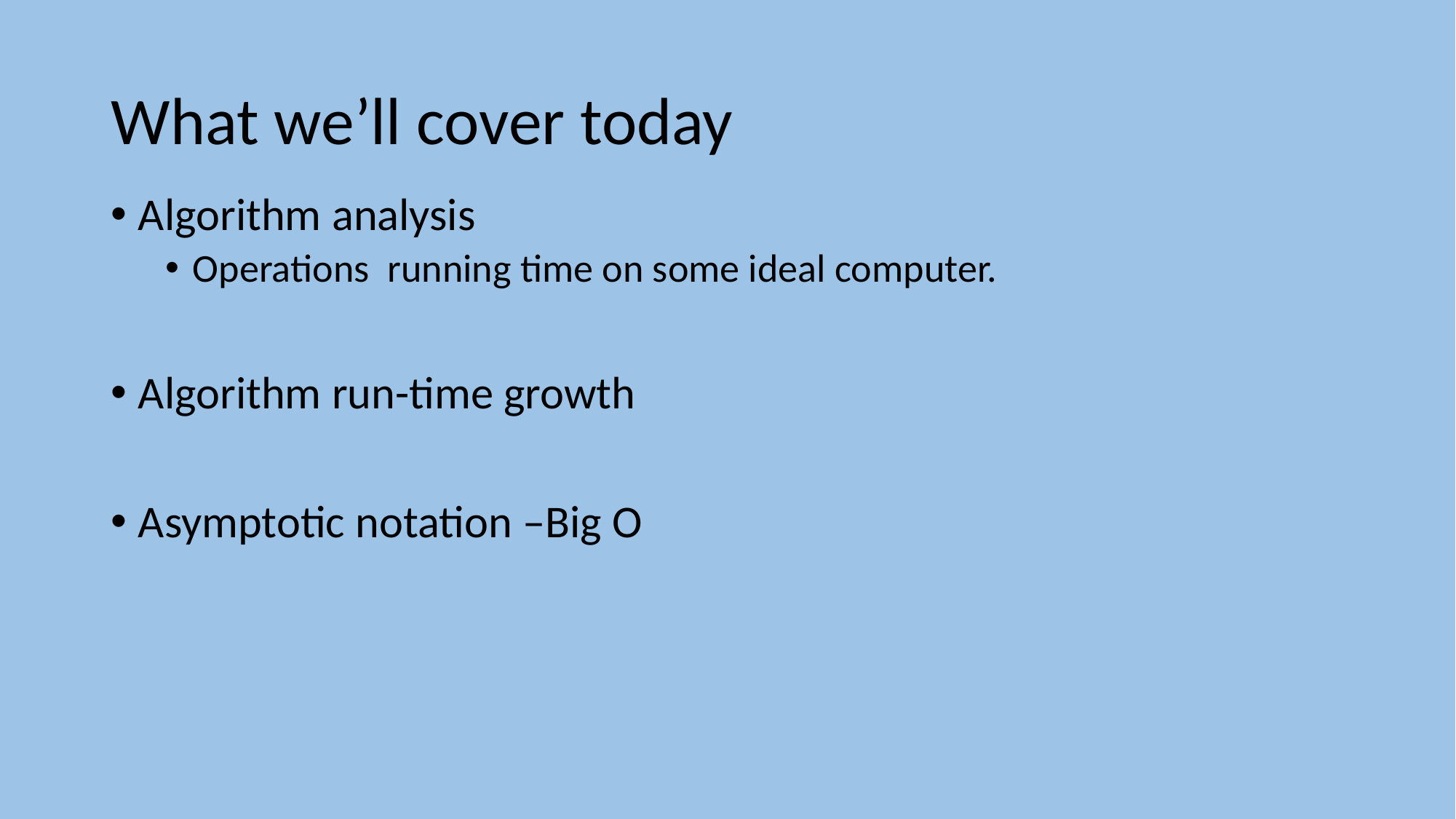

# What we’ll cover today
Algorithm analysis
Operations  running time on some ideal computer.

Algorithm run-time growth

Asymptotic notation –Big O